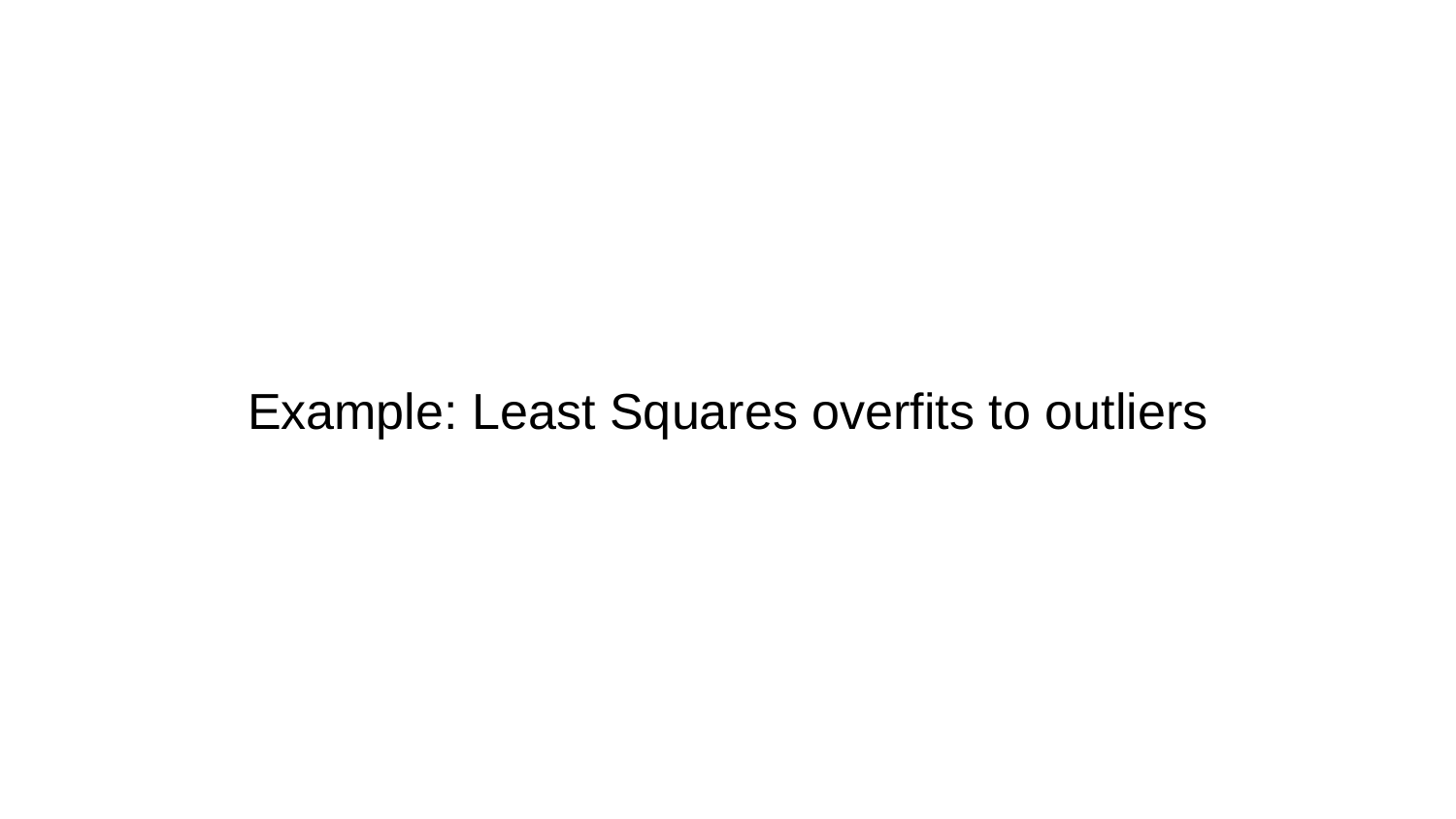

# Example: Least Squares overfits to outliers